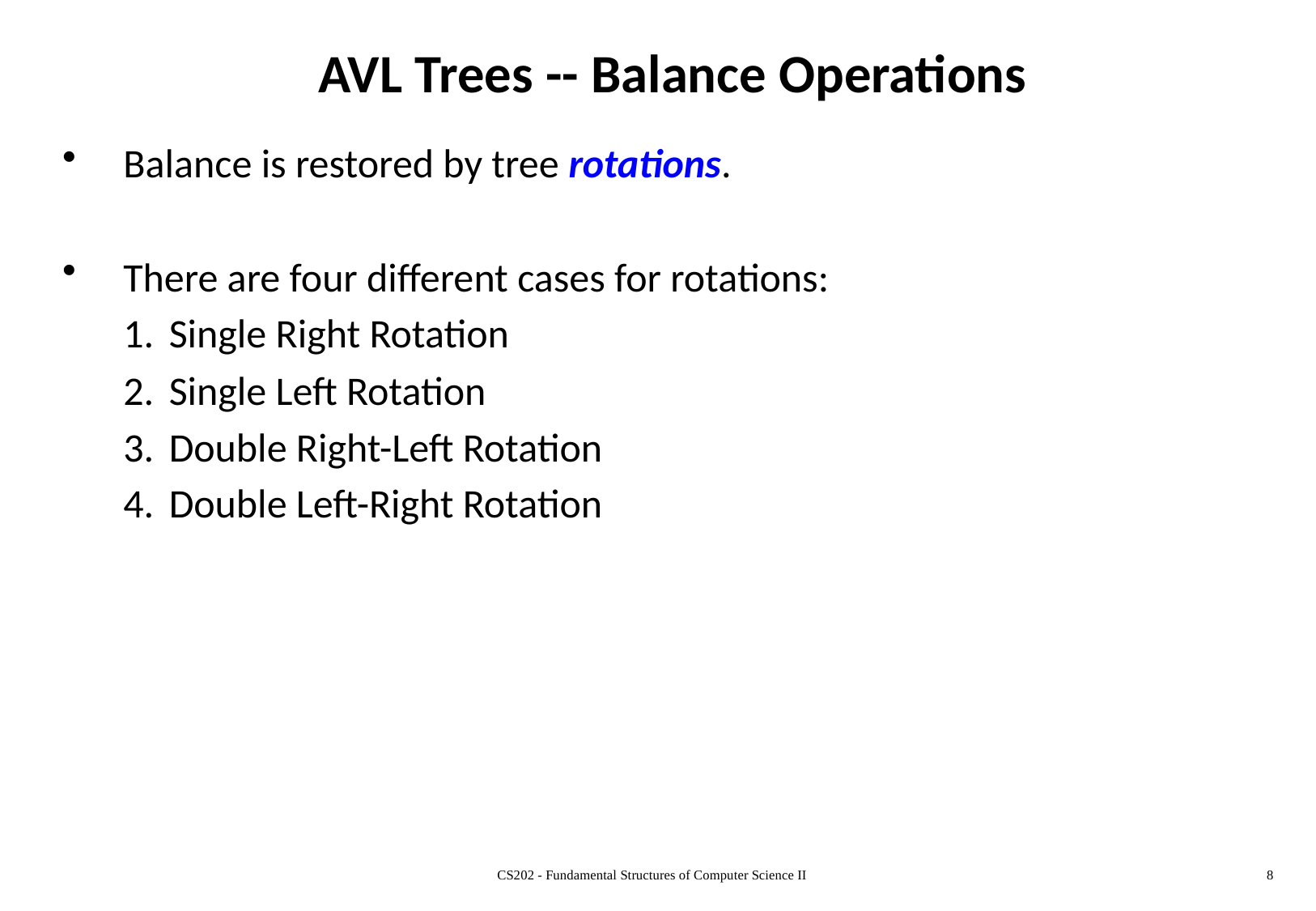

# AVL Trees -- Balance Operations
Balance is restored by tree rotations.

There are four different cases for rotations:
Single Right Rotation
Single Left Rotation
Double Right-Left Rotation
Double Left-Right Rotation
CS202 - Fundamental Structures of Computer Science II
8